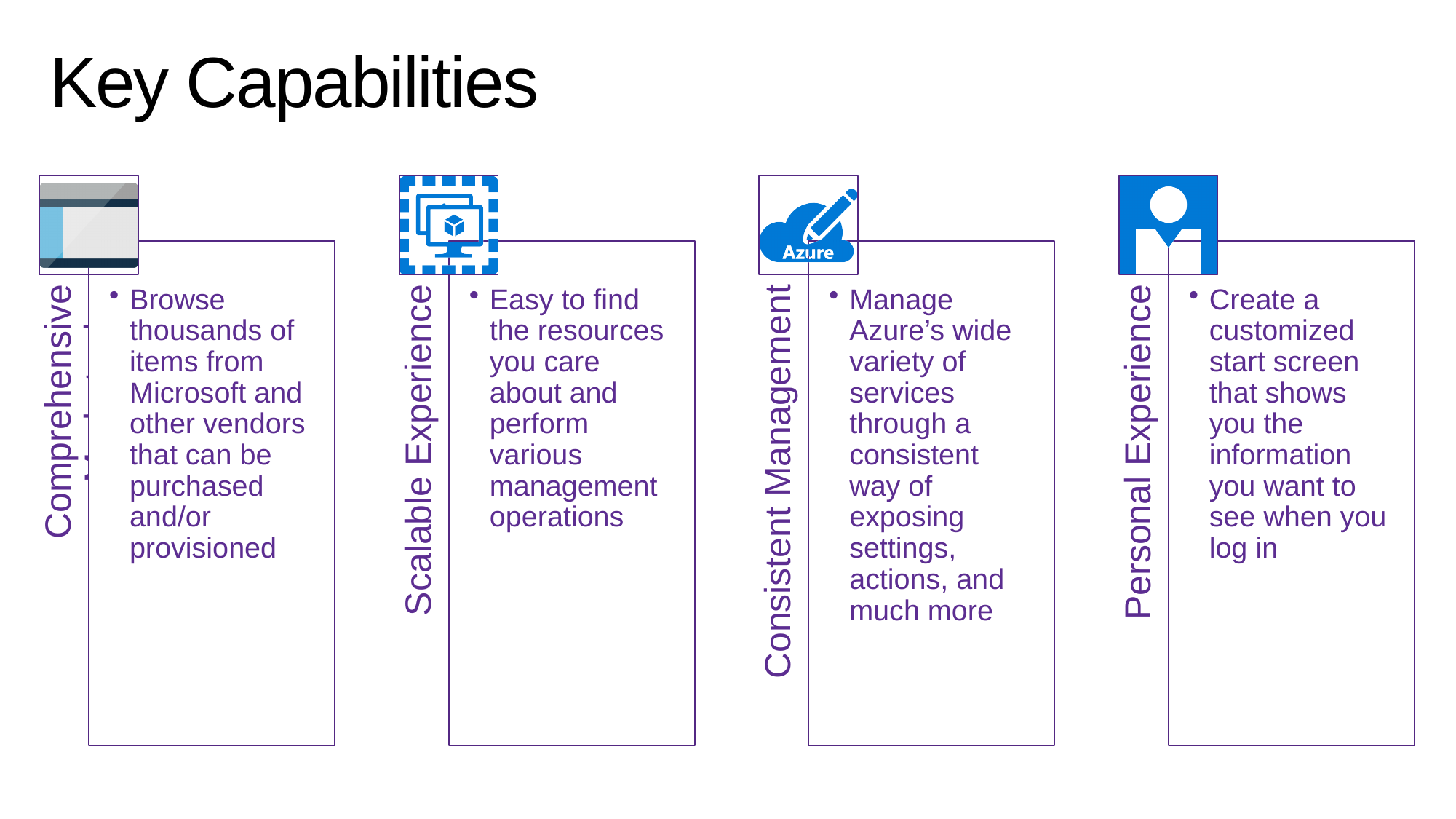

# Key Capabilities
Comprehensive Marketpalce
Browse thousands of items from Microsoft and other vendors that can be purchased and/or provisioned
Scalable Experience
Easy to find the resources you care about and perform various management operations
Consistent Management
Manage Azure’s wide variety of services through a consistent way of exposing settings, actions, and much more
Personal Experience
Create a customized start screen that shows you the information you want to see when you log in